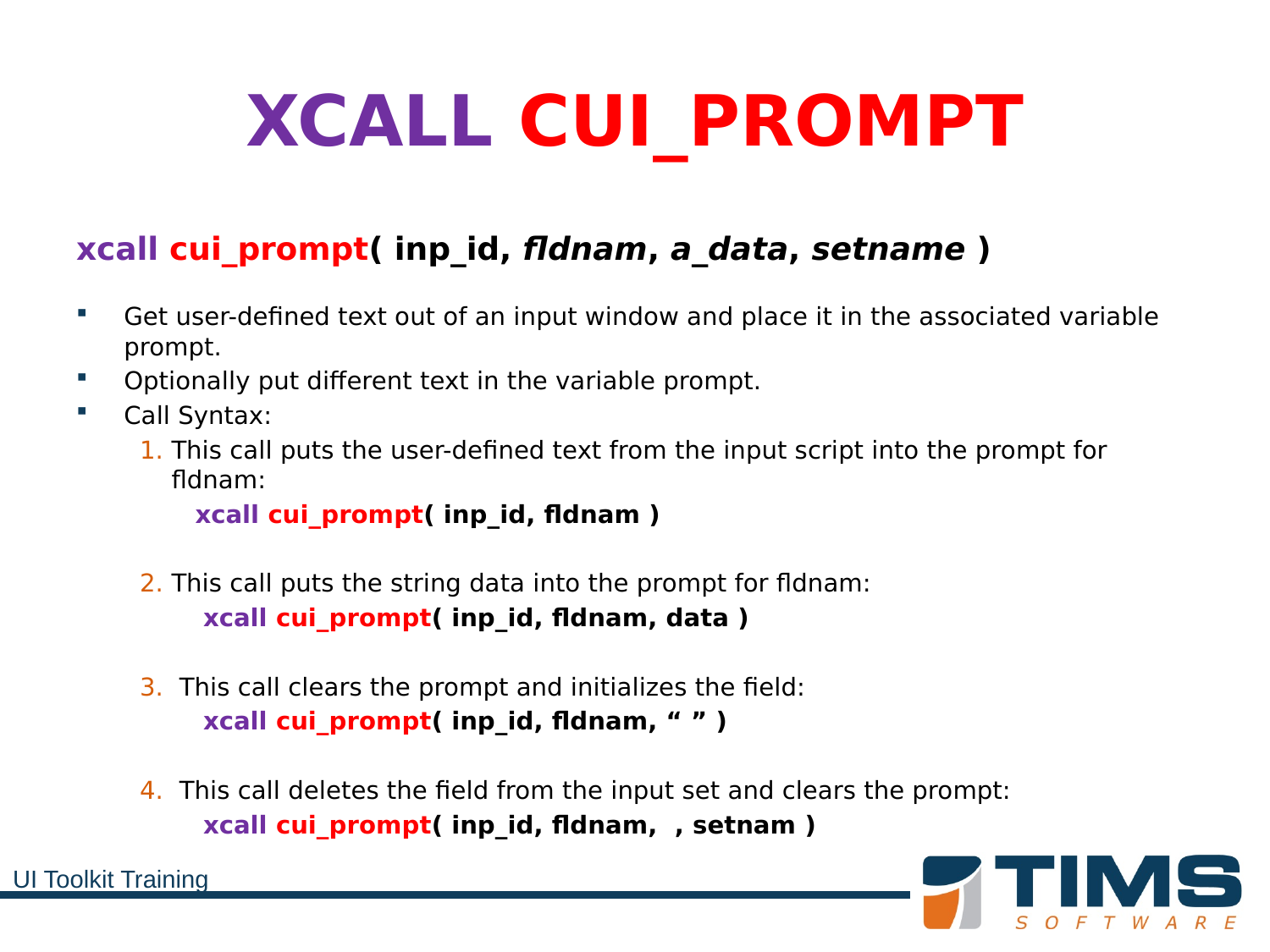

# XCALL CUI_PROMPT
xcall cui_prompt( inp_id, fldnam, a_data, setname )

Get user-defined text out of an input window and place it in the associated variable prompt.
Optionally put different text in the variable prompt.
Call Syntax:
This call puts the user-defined text from the input script into the prompt for fldnam:
xcall cui_prompt( inp_id, fldnam )

This call puts the string data into the prompt for fldnam:
xcall cui_prompt( inp_id, fldnam, data )

This call clears the prompt and initializes the field:
xcall cui_prompt( inp_id, fldnam, “ ” )

This call deletes the field from the input set and clears the prompt:
xcall cui_prompt( inp_id, fldnam,  , setnam )
UI Toolkit Training